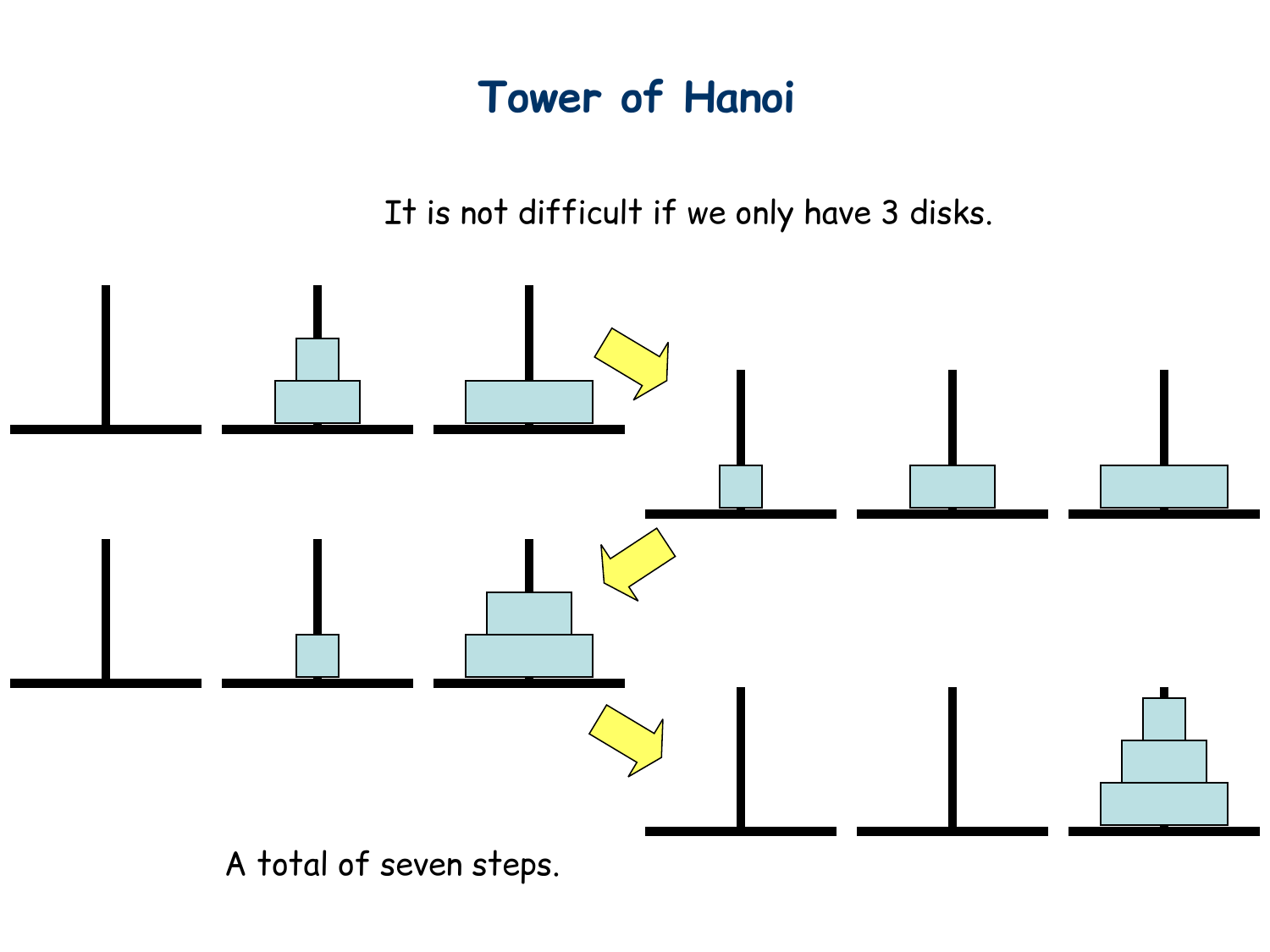

Tower of Hanoi
It is not difficult if we only have 3 disks.

A total of seven steps.